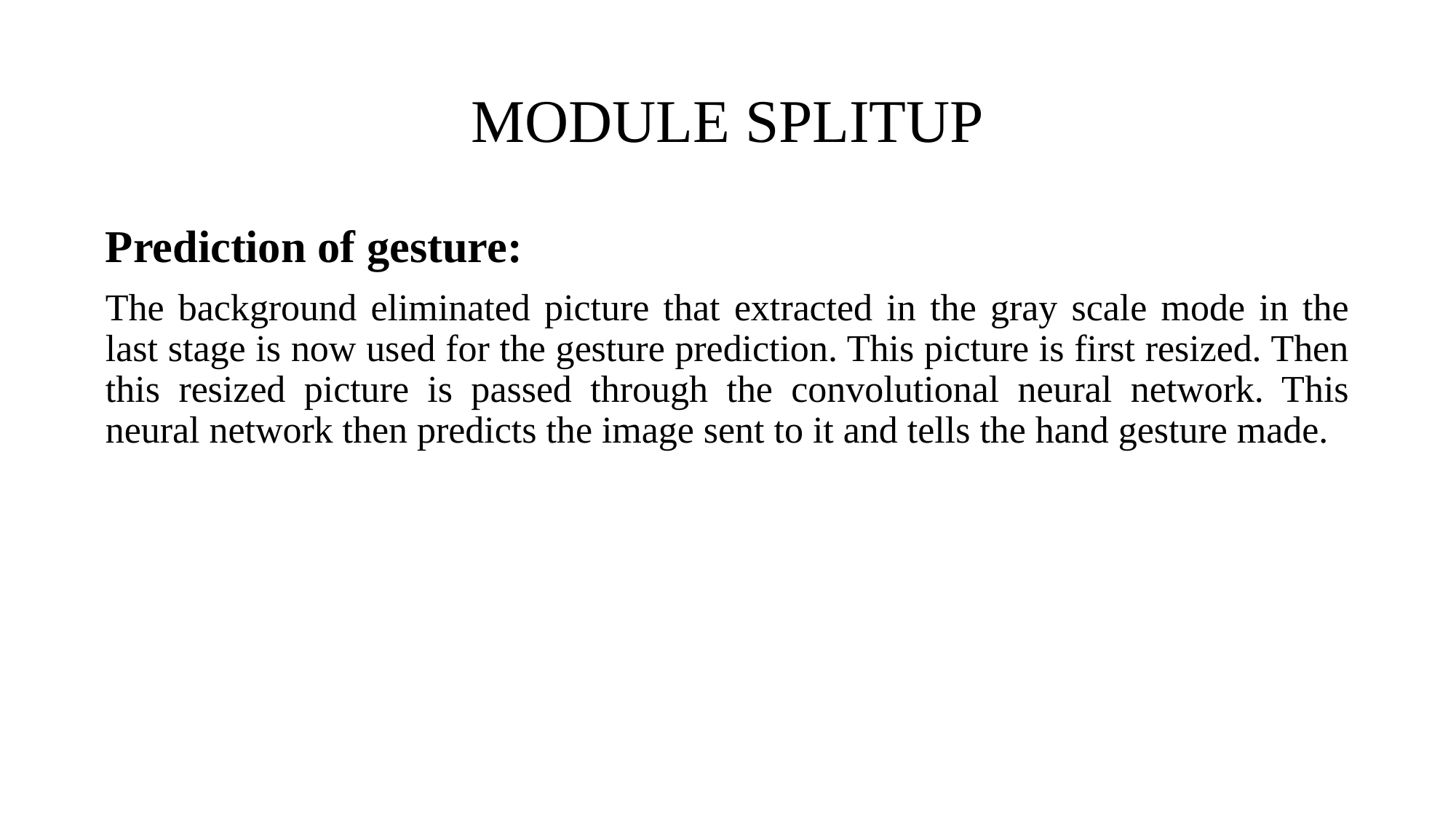

# MODULE SPLITUP
Prediction of gesture:
The background eliminated picture that extracted in the gray scale mode in the last stage is now used for the gesture prediction. This picture is first resized. Then this resized picture is passed through the convolutional neural network. This neural network then predicts the image sent to it and tells the hand gesture made.